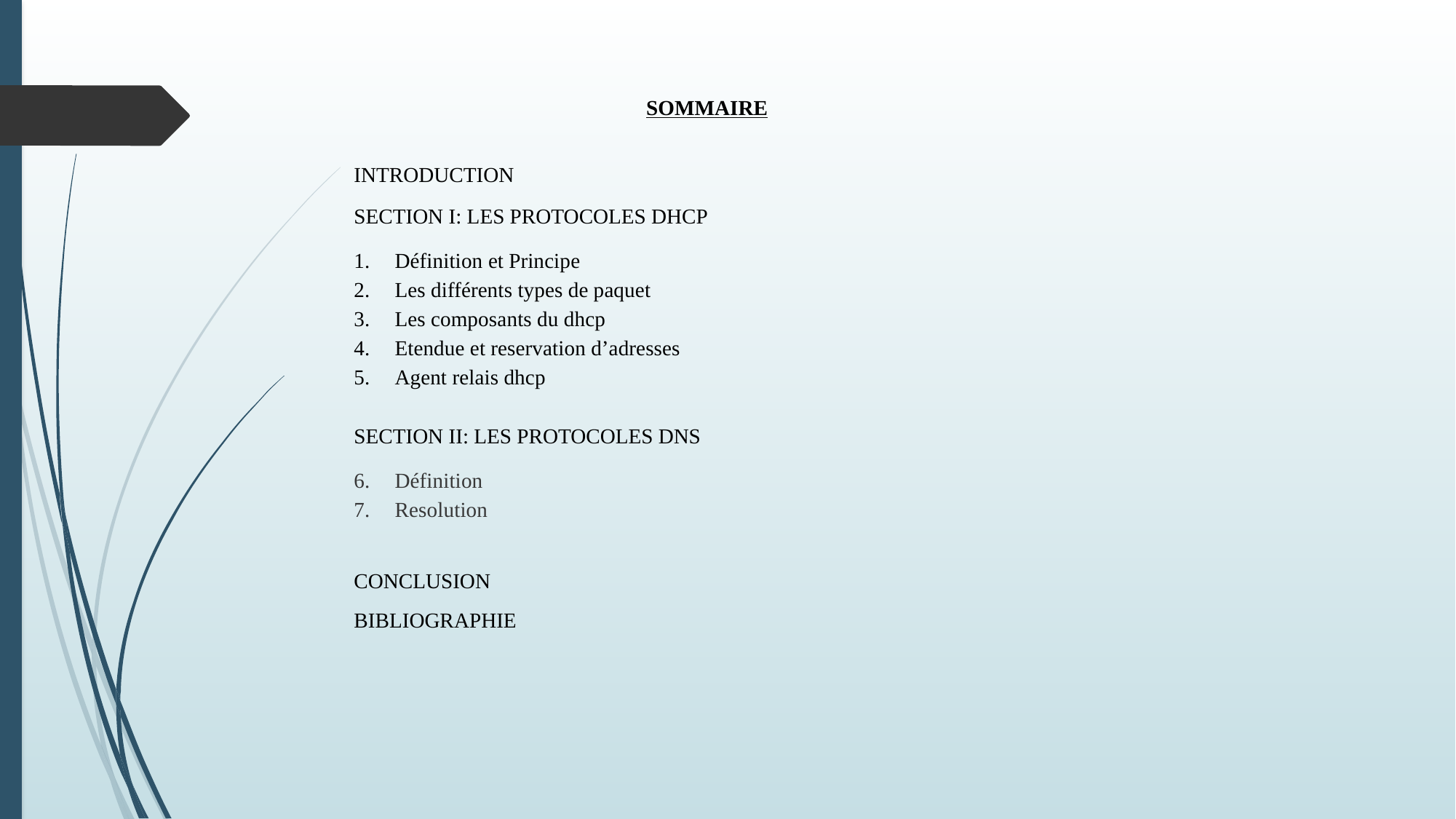

SOMMAIRE

INTRODUCTION
SECTION I: LES PROTOCOLES DHCP
Définition et Principe
Les différents types de paquet
Les composants du dhcp
Etendue et reservation d’adresses
Agent relais dhcp

SECTION II: LES PROTOCOLES DNS
Définition
Resolution

CONCLUSION
BIBLIOGRAPHIE